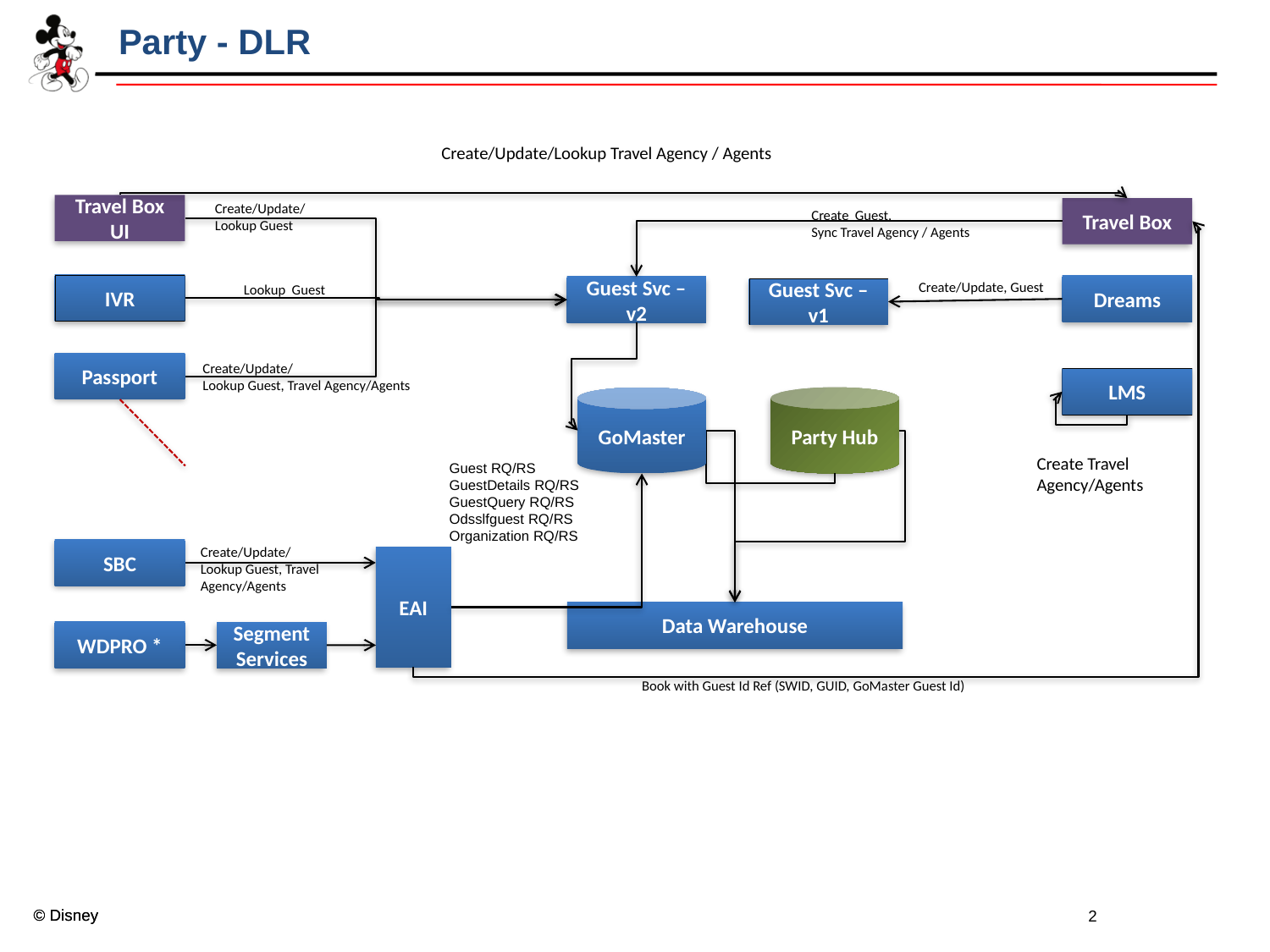

# Party - DLR
Create/Update/Lookup Travel Agency / Agents
Create/Update/
Lookup Guest
Travel Box UI
Travel Box
Create  Guest,
Sync Travel Agency / Agents
Create/Update, Guest
Lookup  Guest
IVR
Dreams
Guest Svc –v2
Guest Svc –v1
Create/Update/
Lookup Guest, Travel Agency/Agents
Passport
LMS
GoMaster
Party Hub
Create Travel
Agency/Agents
Guest RQ/RS
GuestDetails RQ/RS
GuestQuery RQ/RS
Odsslfguest RQ/RS
Organization RQ/RS
Create/Update/
Lookup Guest, Travel Agency/Agents
SBC
EAI
Data Warehouse
WDPRO *
Segment Services
Book with Guest Id Ref (SWID, GUID, GoMaster Guest Id)